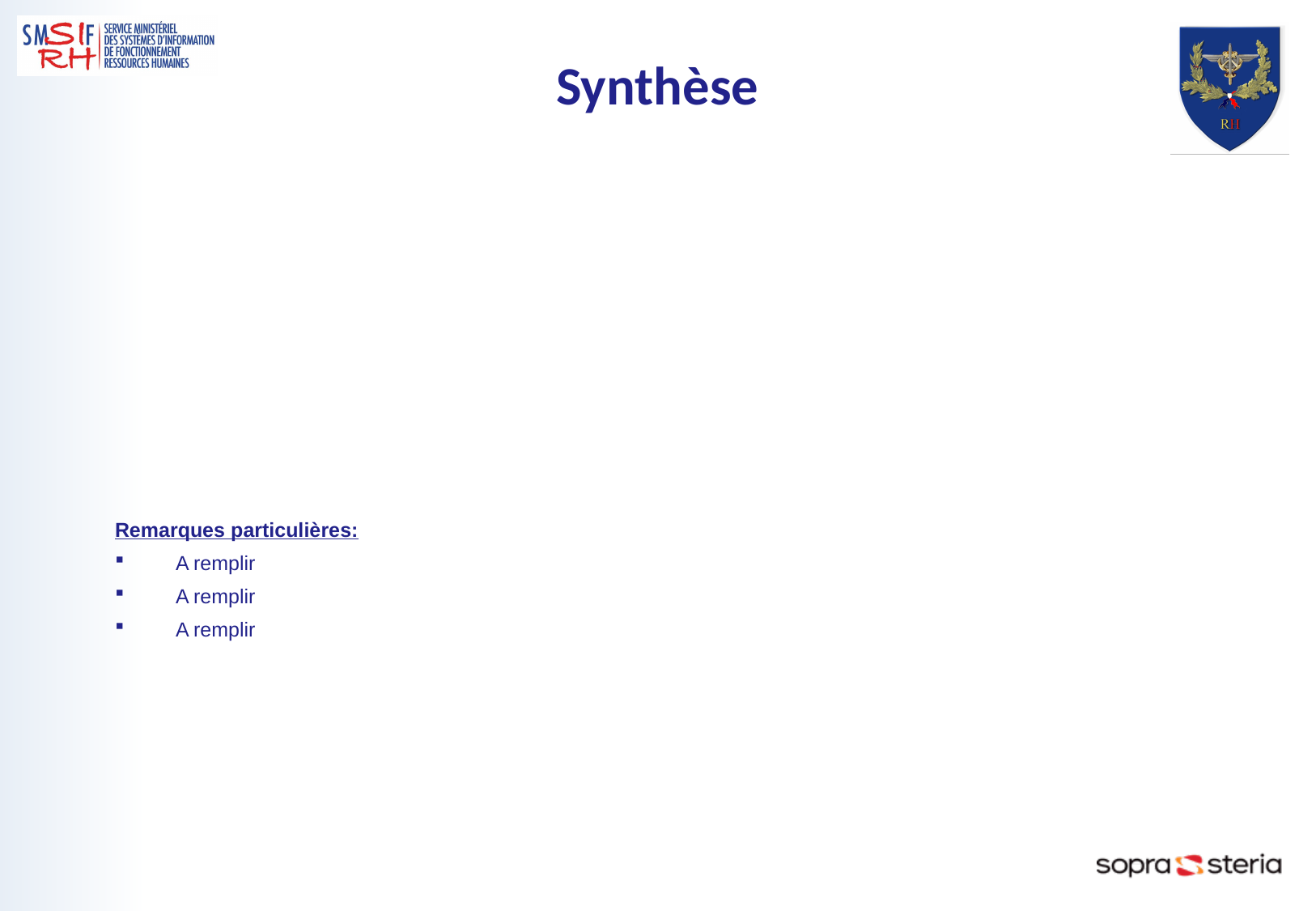

Synthèse
#
Remarques particulières:
A remplir
A remplir
A remplir